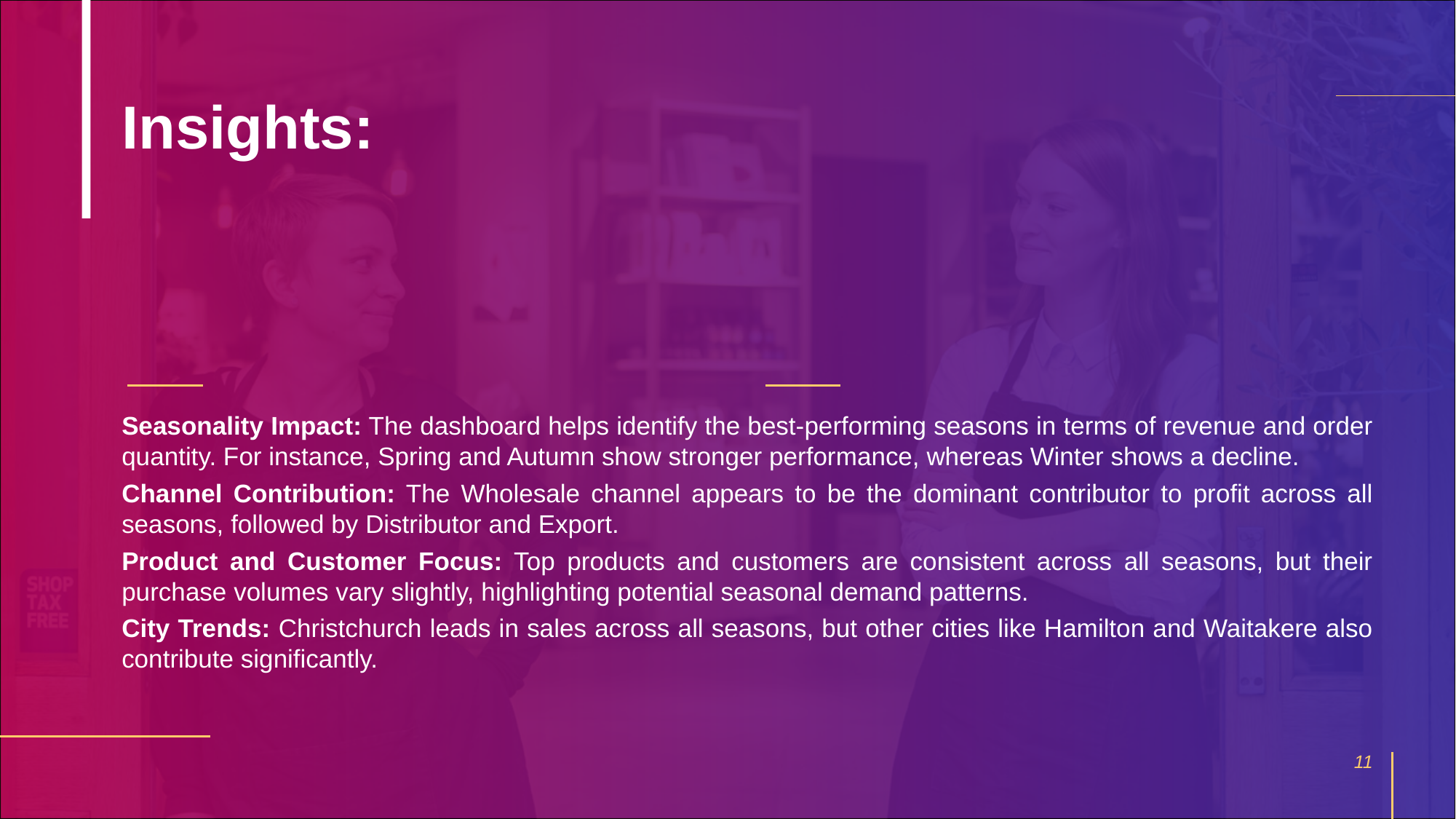

# Insights:
Seasonality Impact: The dashboard helps identify the best-performing seasons in terms of revenue and order quantity. For instance, Spring and Autumn show stronger performance, whereas Winter shows a decline.
Channel Contribution: The Wholesale channel appears to be the dominant contributor to profit across all seasons, followed by Distributor and Export.
Product and Customer Focus: Top products and customers are consistent across all seasons, but their purchase volumes vary slightly, highlighting potential seasonal demand patterns.
City Trends: Christchurch leads in sales across all seasons, but other cities like Hamilton and Waitakere also contribute significantly.
11